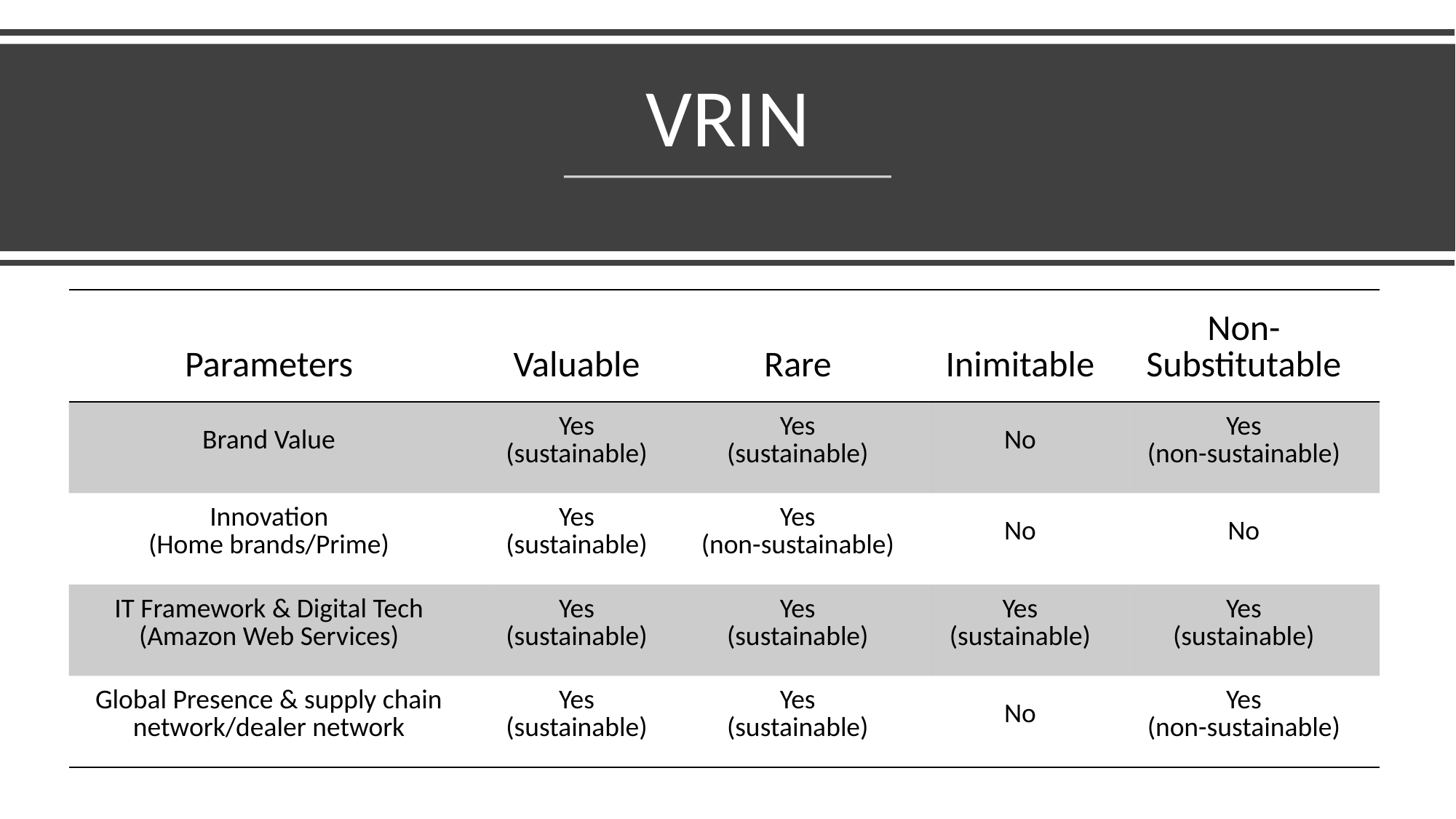

# VRIN
| Parameters​ | Valuable​ | Rare​ | Inimitable​ | Non-Substitutable​ |
| --- | --- | --- | --- | --- |
| Brand Value | Yes (sustainable) | Yes (sustainable) | No | Yes (non-sustainable) |
| Innovation (Home brands/Prime) | Yes (sustainable) | Yes (non-sustainable) | No | No |
| IT Framework & Digital Tech (Amazon Web Services) | Yes (sustainable) | Yes (sustainable) | Yes (sustainable) | Yes (sustainable) |
| Global Presence & supply chain network/dealer network | Yes (sustainable) | Yes (sustainable) | No | Yes (non-sustainable) |